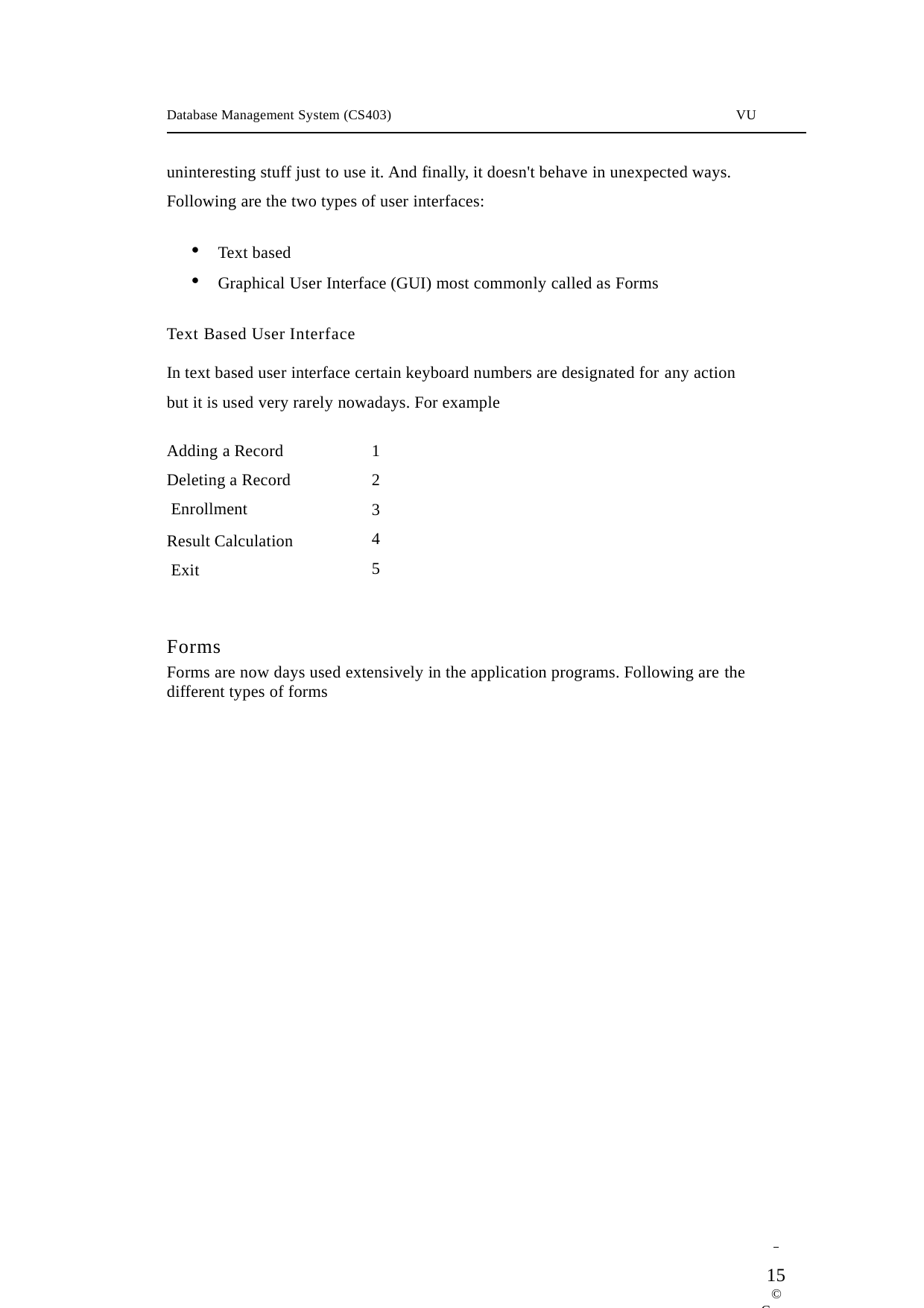

Database Management System (CS403)
VU

uninteresting stuff just to use it. And finally, it doesn't behave in unexpected ways.  Following are the two types of user interfaces:

Text based
Graphical User Interface (GUI) most commonly called as Forms

Text Based User Interface
In text based user interface certain keyboard numbers are designated for any action  but it is used very rarely nowadays. For example
Adding a Record  Deleting a Record  Enrollment
Result Calculation  Exit
1
2
3
4
5
Forms
Forms are now days used extensively in the application programs. Following are the  different types of forms
 	15
© Copyright Virtual University of Pakistan